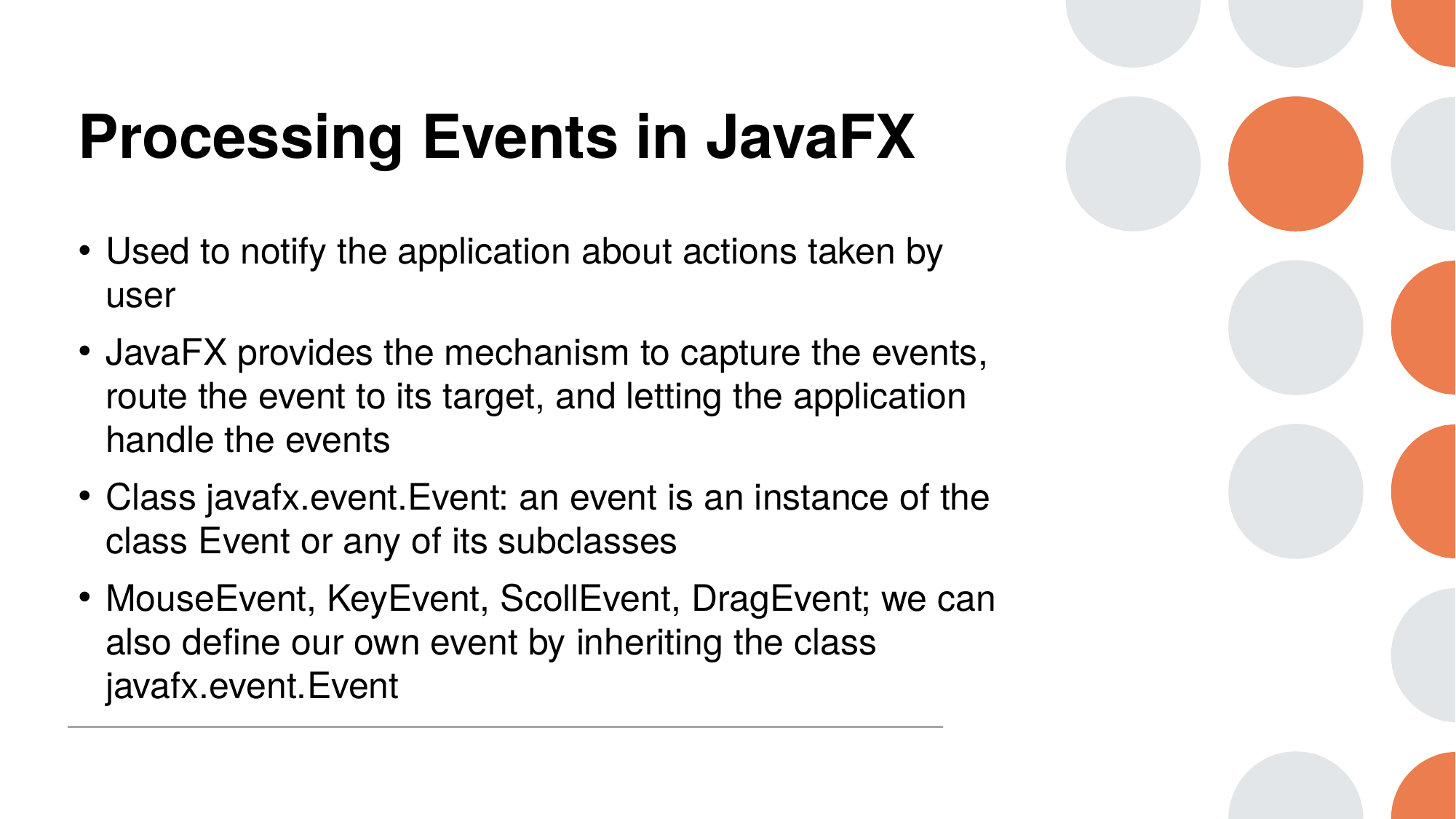

# Processing Events in JavaFX
Used to notify the application about actions taken by user
JavaFX provides the mechanism to capture the events, route the event to its target, and letting the application handle the events
Class javafx.event.Event: an event is an instance of the class Event or any of its subclasses
MouseEvent, KeyEvent, ScollEvent, DragEvent; we can also define our own event by inheriting the class javafx.event.Event